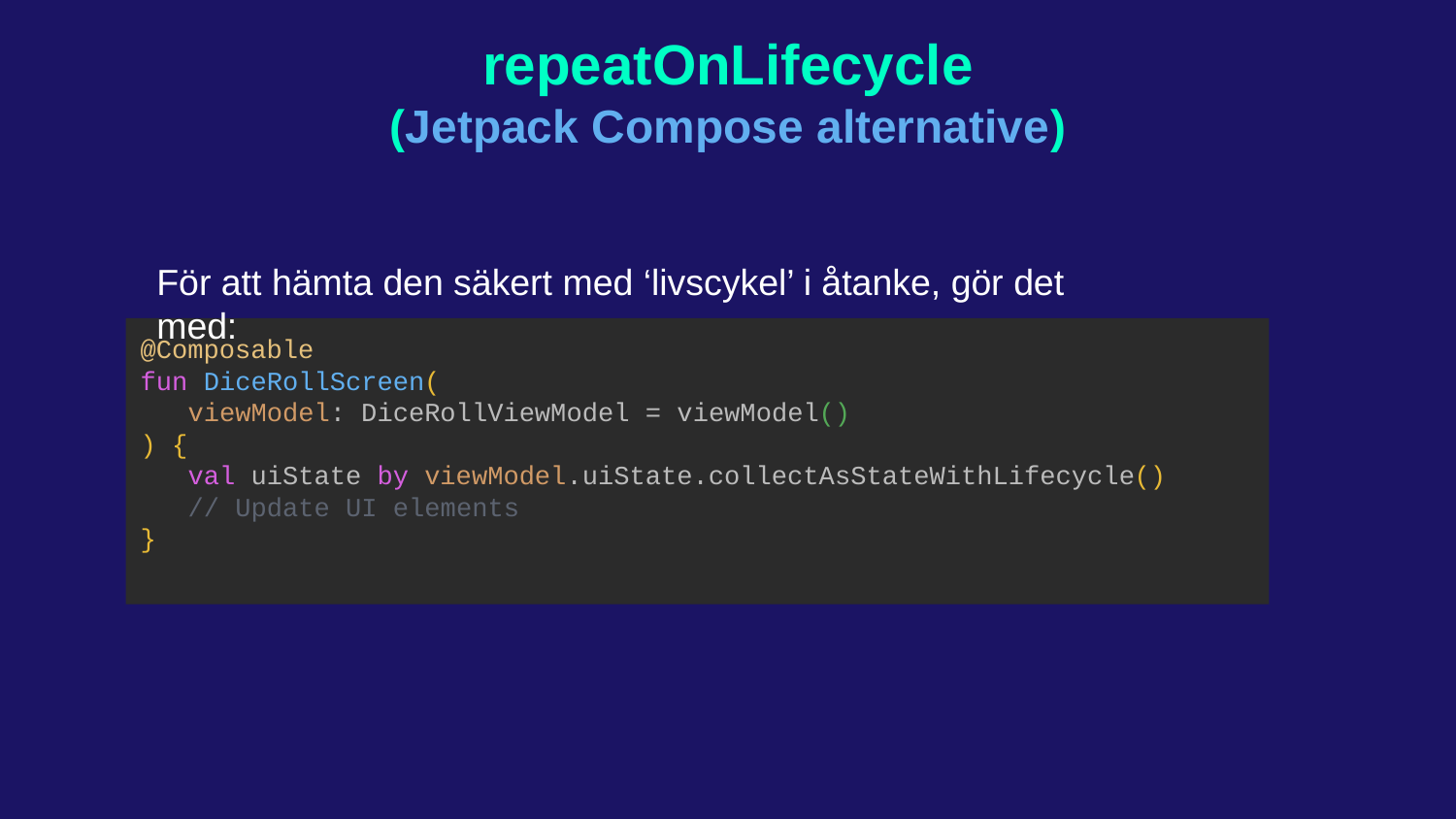

repeatOnLifecycle
(Jetpack Compose alternative)
För att hämta den säkert med ‘livscykel’ i åtanke, gör det med:
@Composable
fun DiceRollScreen(
   viewModel: DiceRollViewModel = viewModel()
) {
   val uiState by viewModel.uiState.collectAsStateWithLifecycle()
   // Update UI elements
}